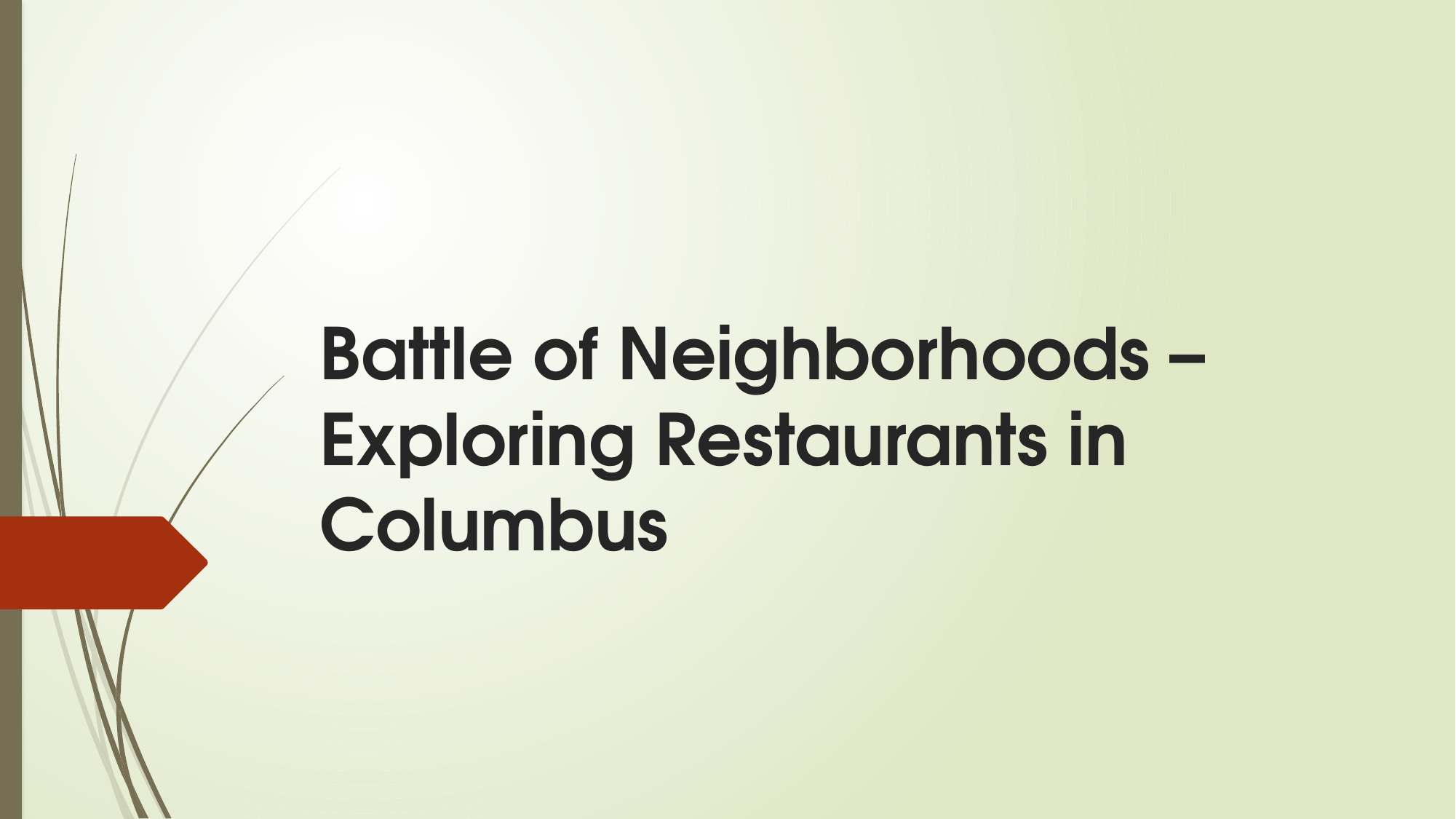

# Battle of Neighborhoods – Exploring Restaurants in Columbus